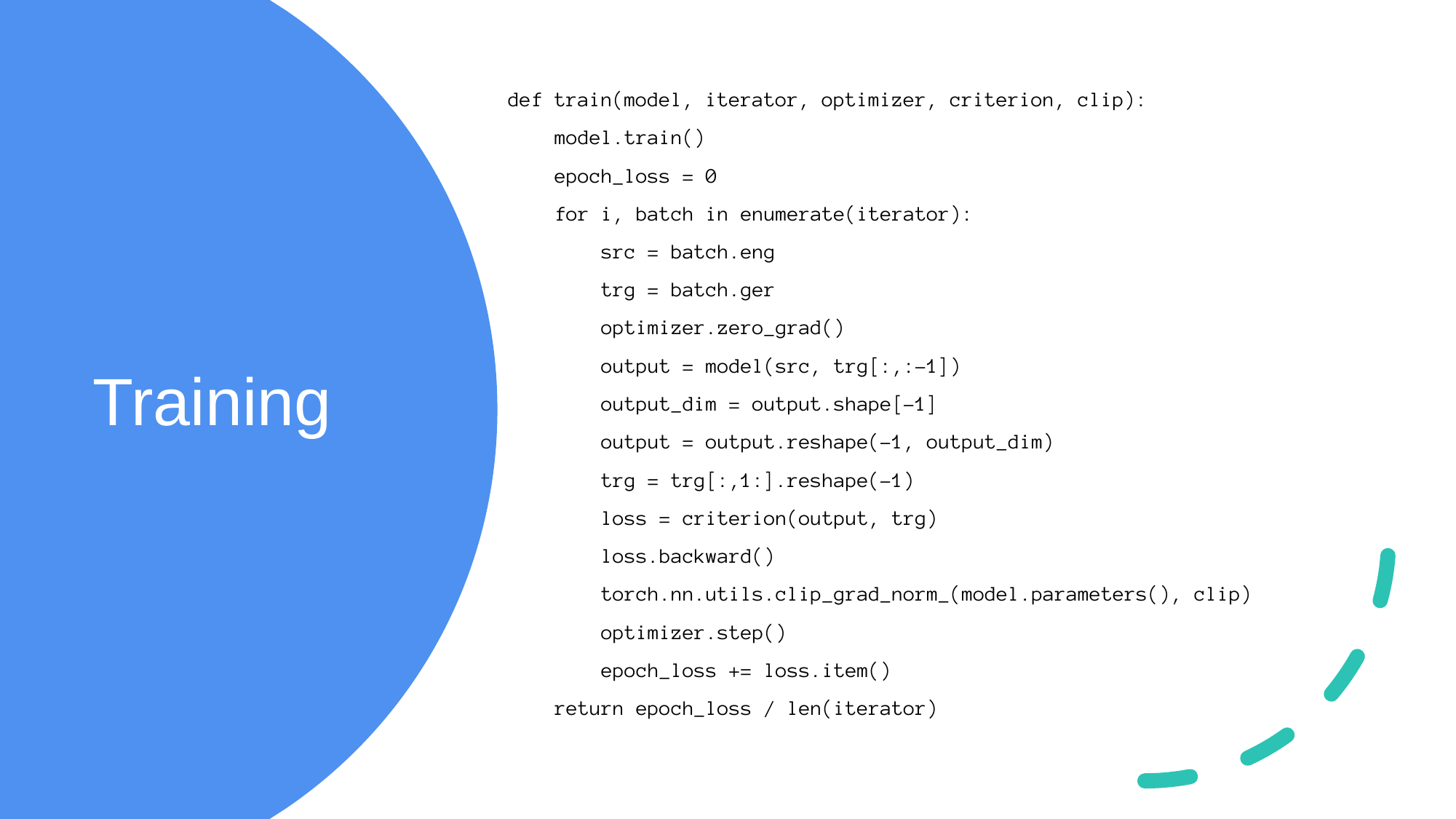

def train(model, iterator, optimizer, criterion, clip):
    model.train()
    epoch_loss = 0
    for i, batch in enumerate(iterator):
        src = batch.eng
        trg = batch.ger
        optimizer.zero_grad()
        output = model(src, trg[:,:-1])
        output_dim = output.shape[-1]
        output = output.reshape(-1, output_dim)
        trg = trg[:,1:].reshape(-1)
        loss = criterion(output, trg)
        loss.backward()
        torch.nn.utils.clip_grad_norm_(model.parameters(), clip)
        optimizer.step()
        epoch_loss += loss.item()
    return epoch_loss / len(iterator)
# Training